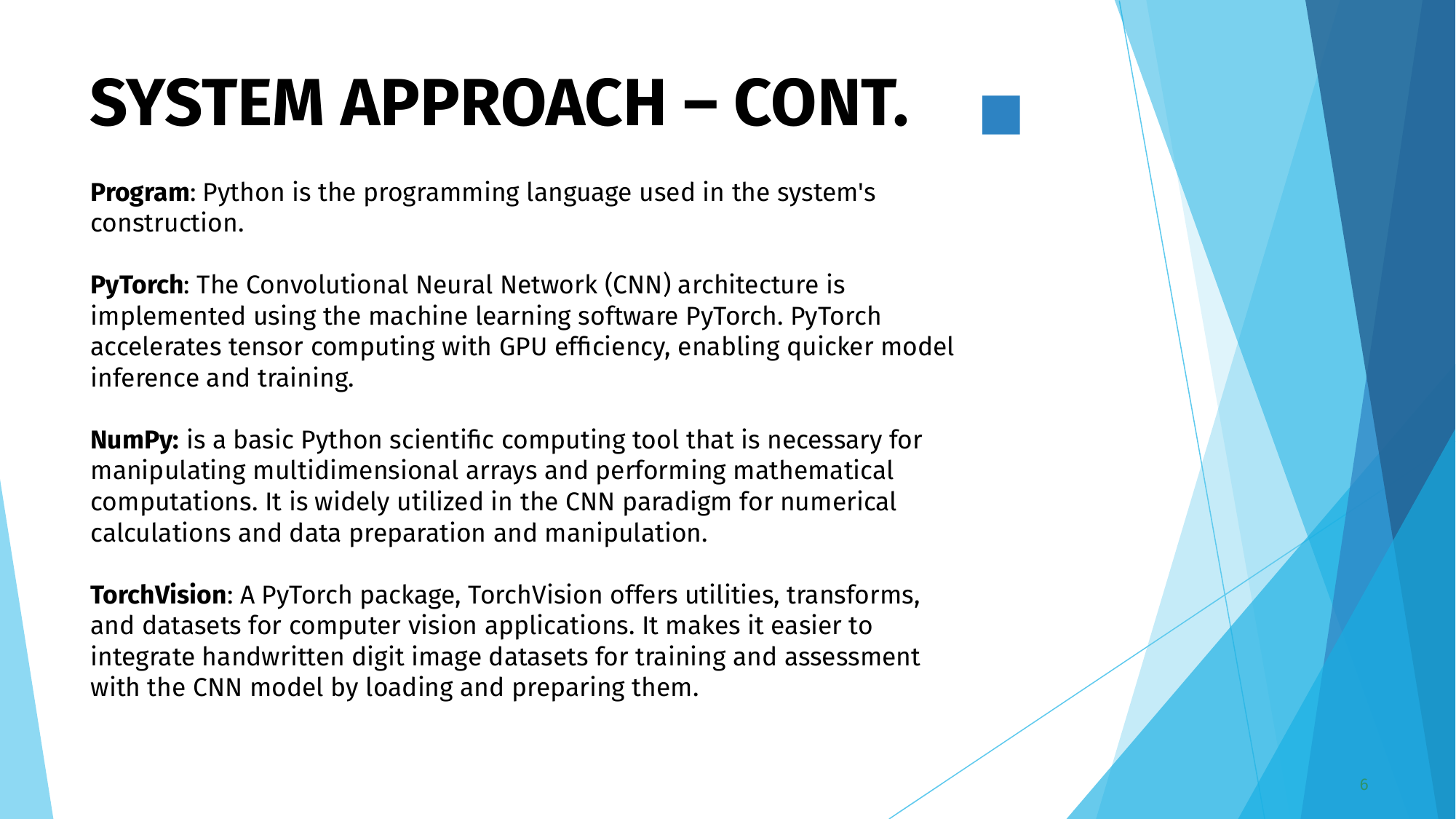

# SYSTEM APPROACH – CONT.

Program: Python is the programming language used in the system's construction.

PyTorch: The Convolutional Neural Network (CNN) architecture is implemented using the machine learning software PyTorch. PyTorch accelerates tensor computing with GPU efficiency, enabling quicker model inference and training.

NumPy: is a basic Python scientific computing tool that is necessary for manipulating multidimensional arrays and performing mathematical computations. It is widely utilized in the CNN paradigm for numerical calculations and data preparation and manipulation.

TorchVision: A PyTorch package, TorchVision offers utilities, transforms, and datasets for computer vision applications. It makes it easier to integrate handwritten digit image datasets for training and assessment with the CNN model by loading and preparing them.
6